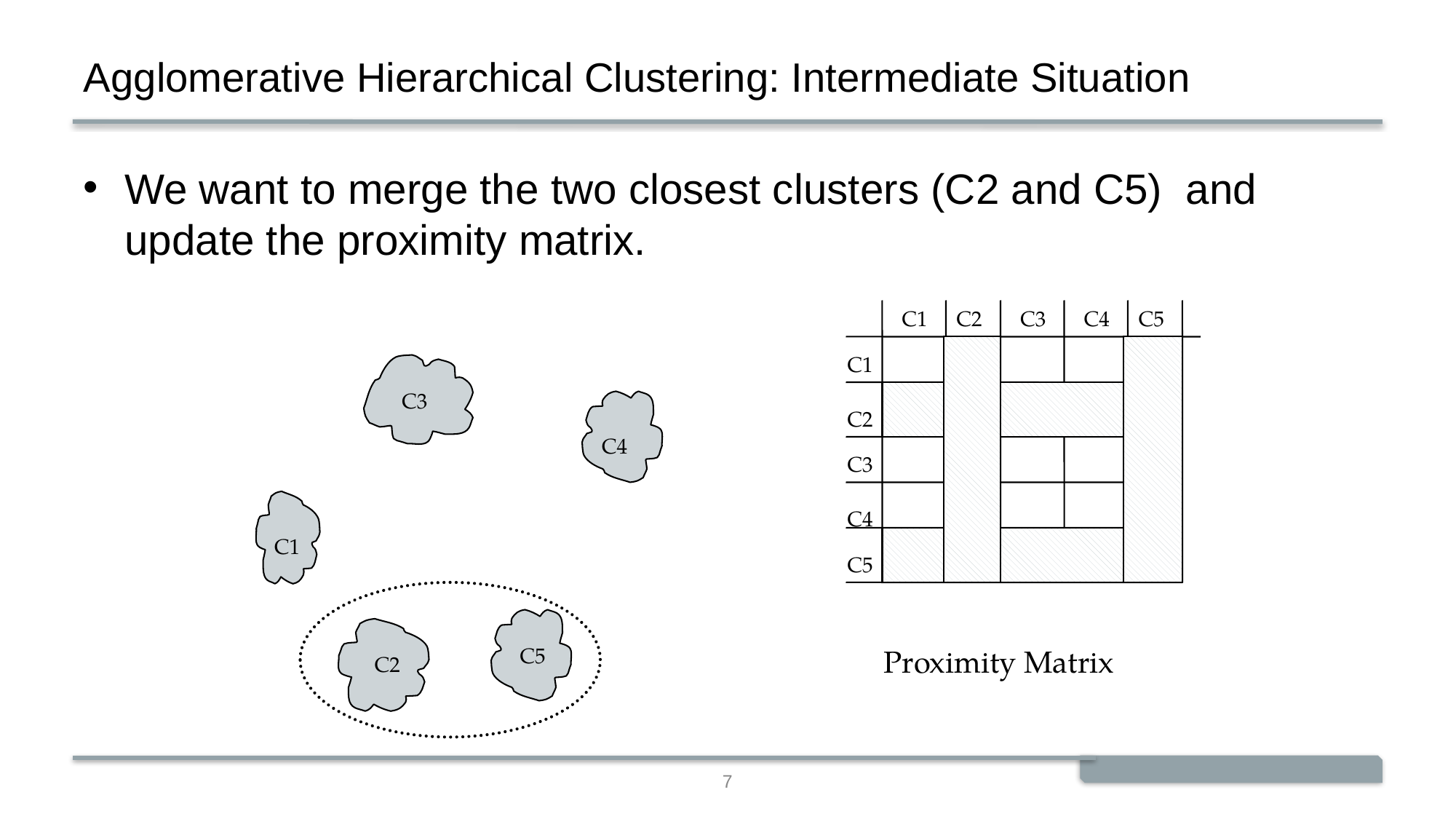

# Agglomerative Hierarchical Clustering: Intermediate Situation
We want to merge the two closest clusters (C2 and C5)  and update the proximity matrix.

C1
C2

C3

C4
C5

C1
C3

C2
C4

C3

C4
C1

C5

C5
Proximity Matrix
C2

7